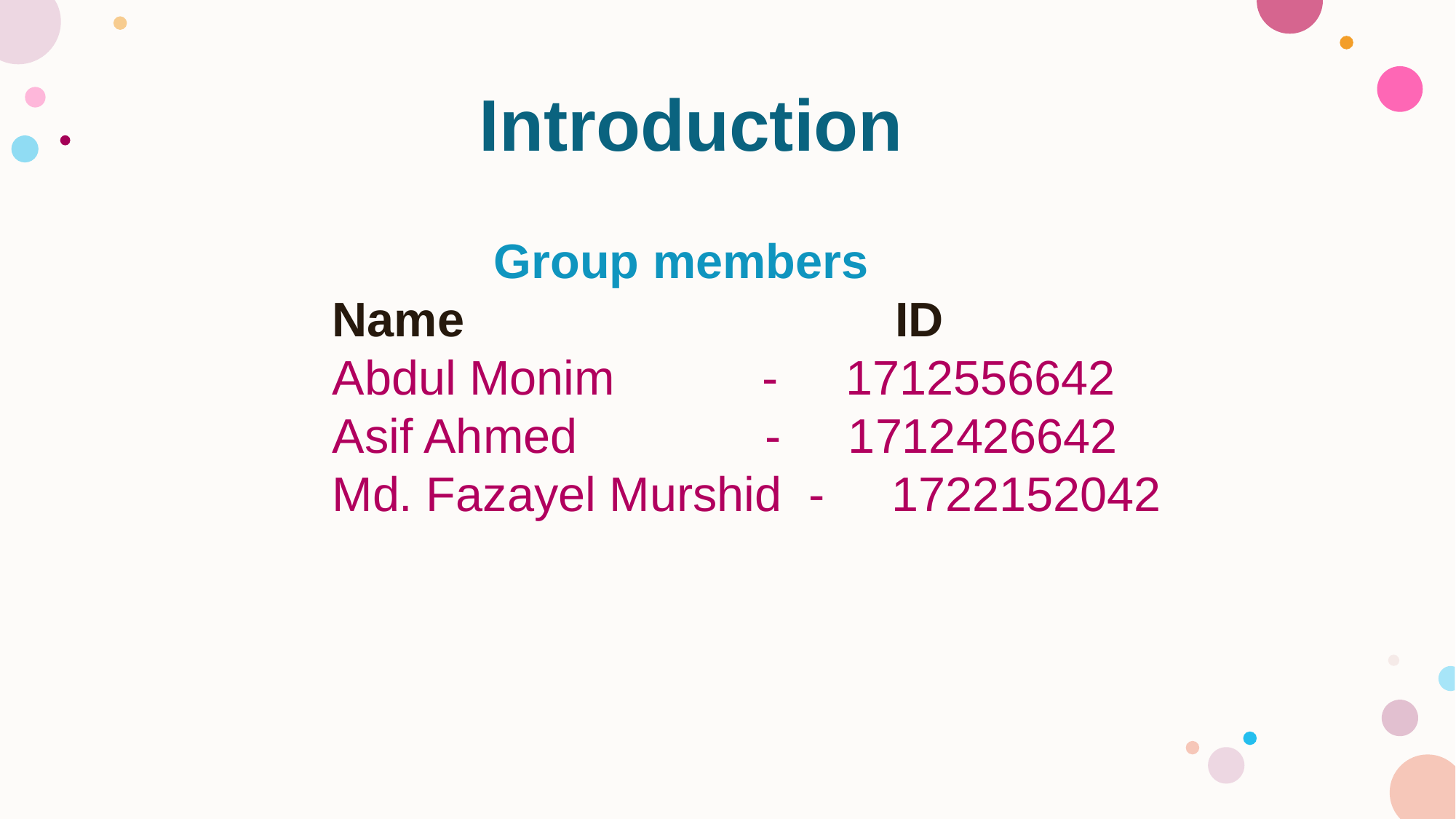

Introduction
                          Group members
              Name                                ID
              Abdul Monim           -     1712556642
              Asif Ahmed              -     1712426642
              Md. Fazayel Murshid  -     1722152042